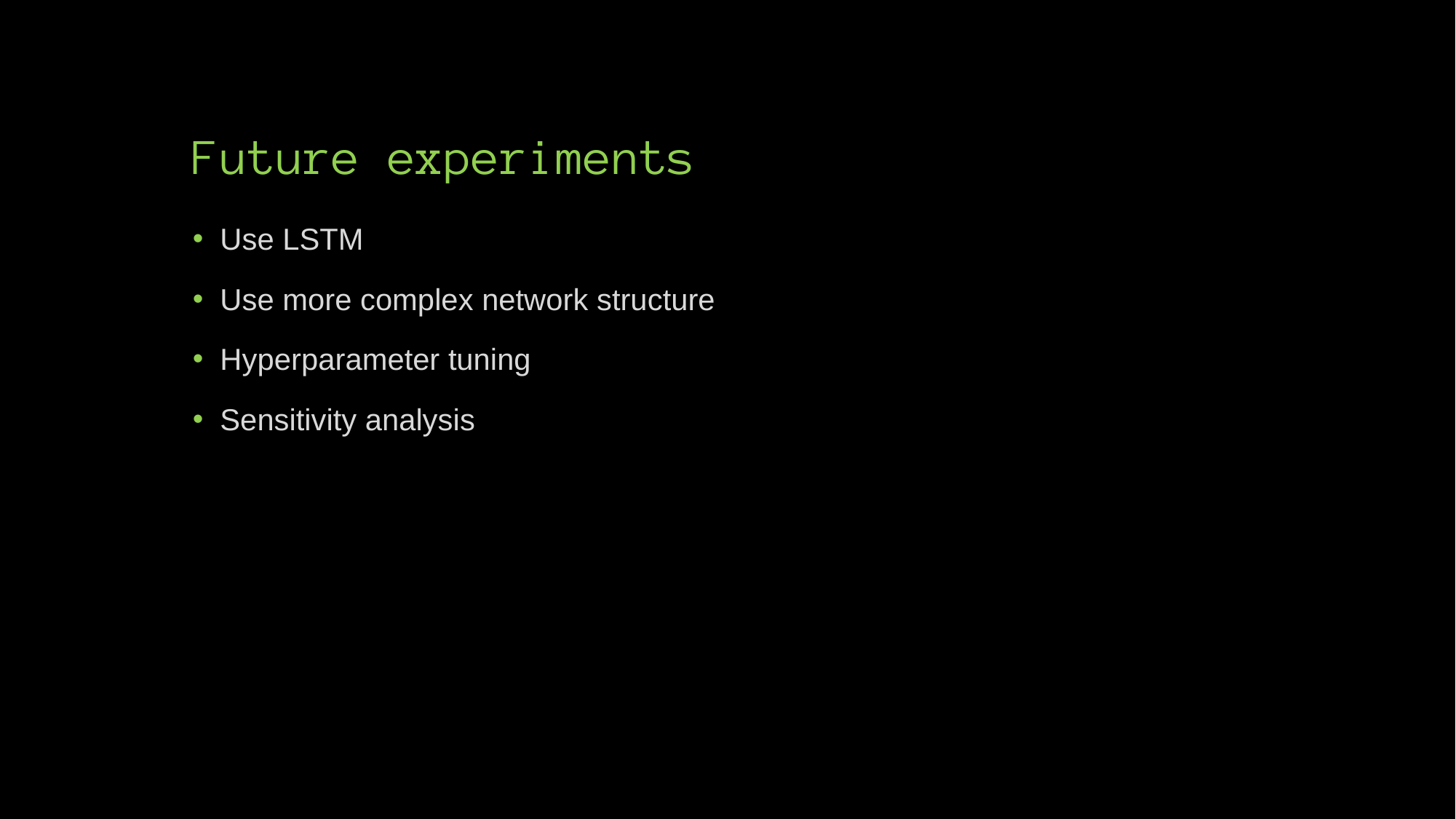

# Future experiments
Use LSTM
Use more complex network structure
Hyperparameter tuning
Sensitivity analysis